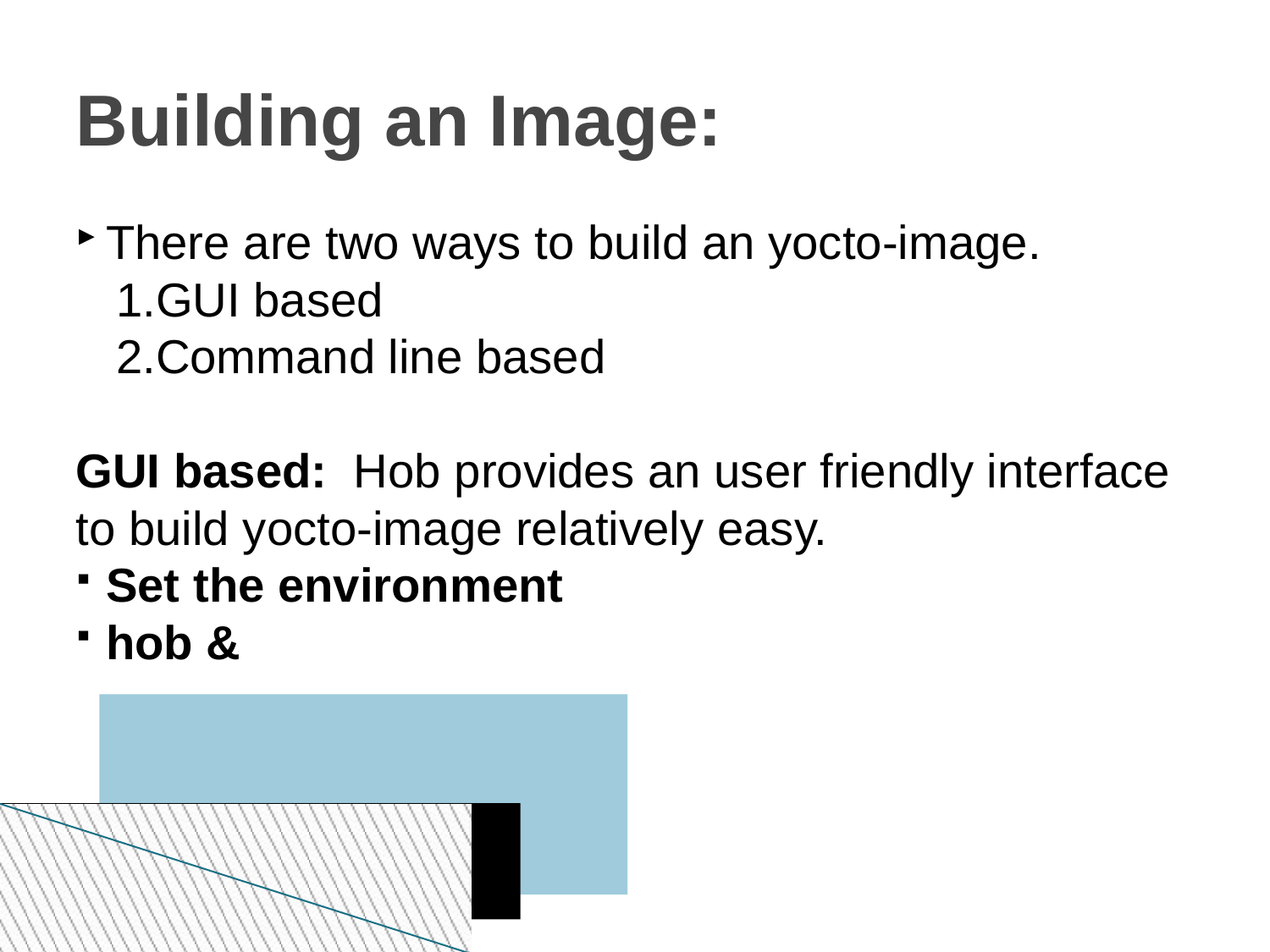

Building an Image:
There are two ways to build an yocto-image.
   1.GUI based
   2.Command line based

GUI based:  Hob provides an user friendly interface to build yocto-image relatively easy.
Set the environment
hob &